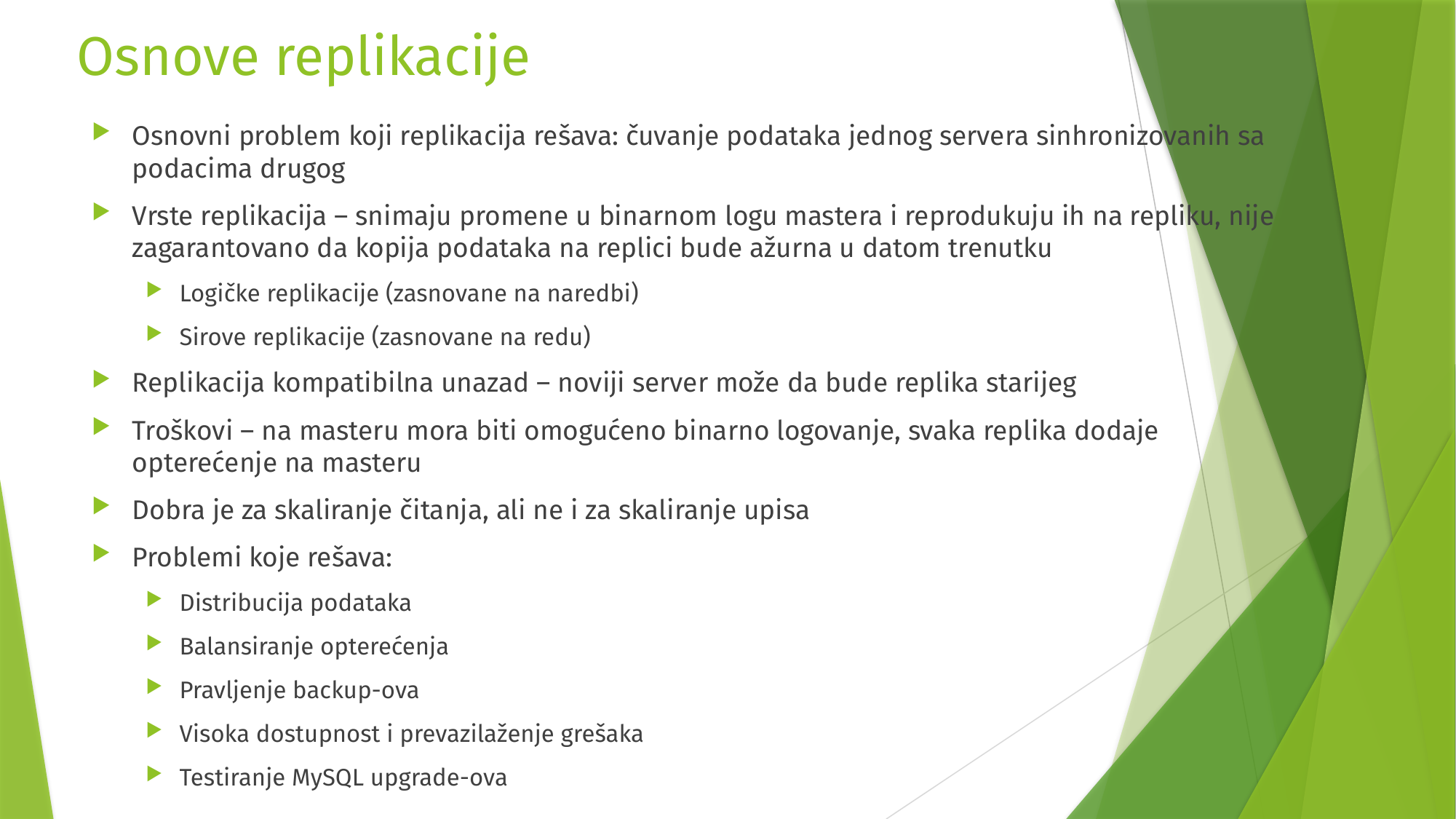

# Osnove replikacije
Osnovni problem koji replikacija rešava: čuvanje podataka jednog servera sinhronizovanih sa podacima drugog
Vrste replikacija – snimaju promene u binarnom logu mastera i reprodukuju ih na repliku, nije zagarantovano da kopija podataka na replici bude ažurna u datom trenutku
Logičke replikacije (zasnovane na naredbi)
Sirove replikacije (zasnovane na redu)
Replikacija kompatibilna unazad – noviji server može da bude replika starijeg
Troškovi – na masteru mora biti omogućeno binarno logovanje, svaka replika dodaje opterećenje na masteru
Dobra je za skaliranje čitanja, ali ne i za skaliranje upisa
Problemi koje rešava:
Distribucija podataka
Balansiranje opterećenja
Pravljenje backup-ova
Visoka dostupnost i prevazilaženje grešaka
Testiranje MySQL upgrade-ova